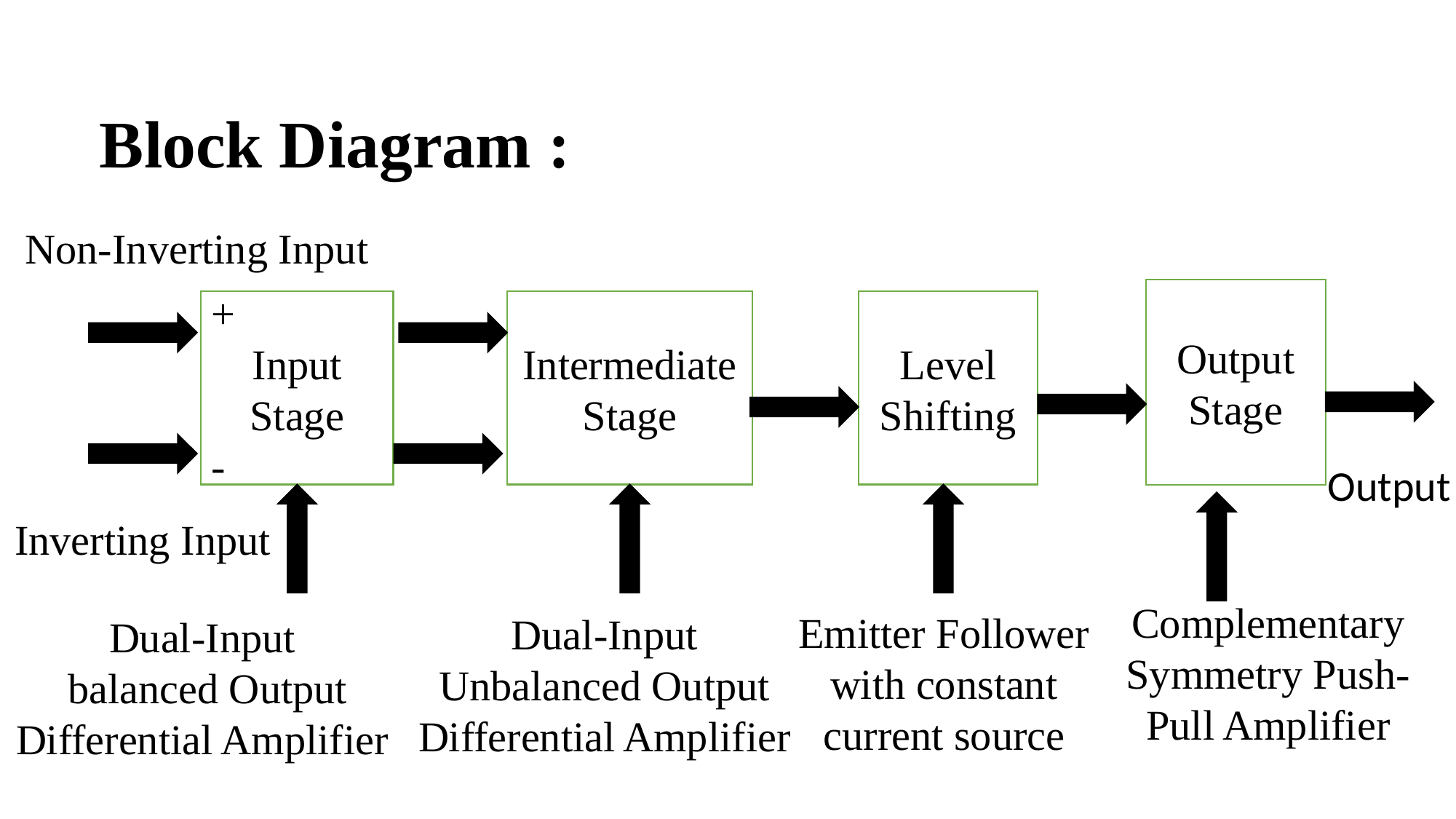

Block Diagram :
Non-Inverting Input
Output Stage
+
Input Stage
-
Intermediate Stage
Level Shifting

Output
Inverting Input

Complementary Symmetry Push-Pull Amplifier
Emitter Follower with constant current source
Dual-Input Unbalanced Output Differential Amplifier
Dual-Input
 balanced Output Differential Amplifier